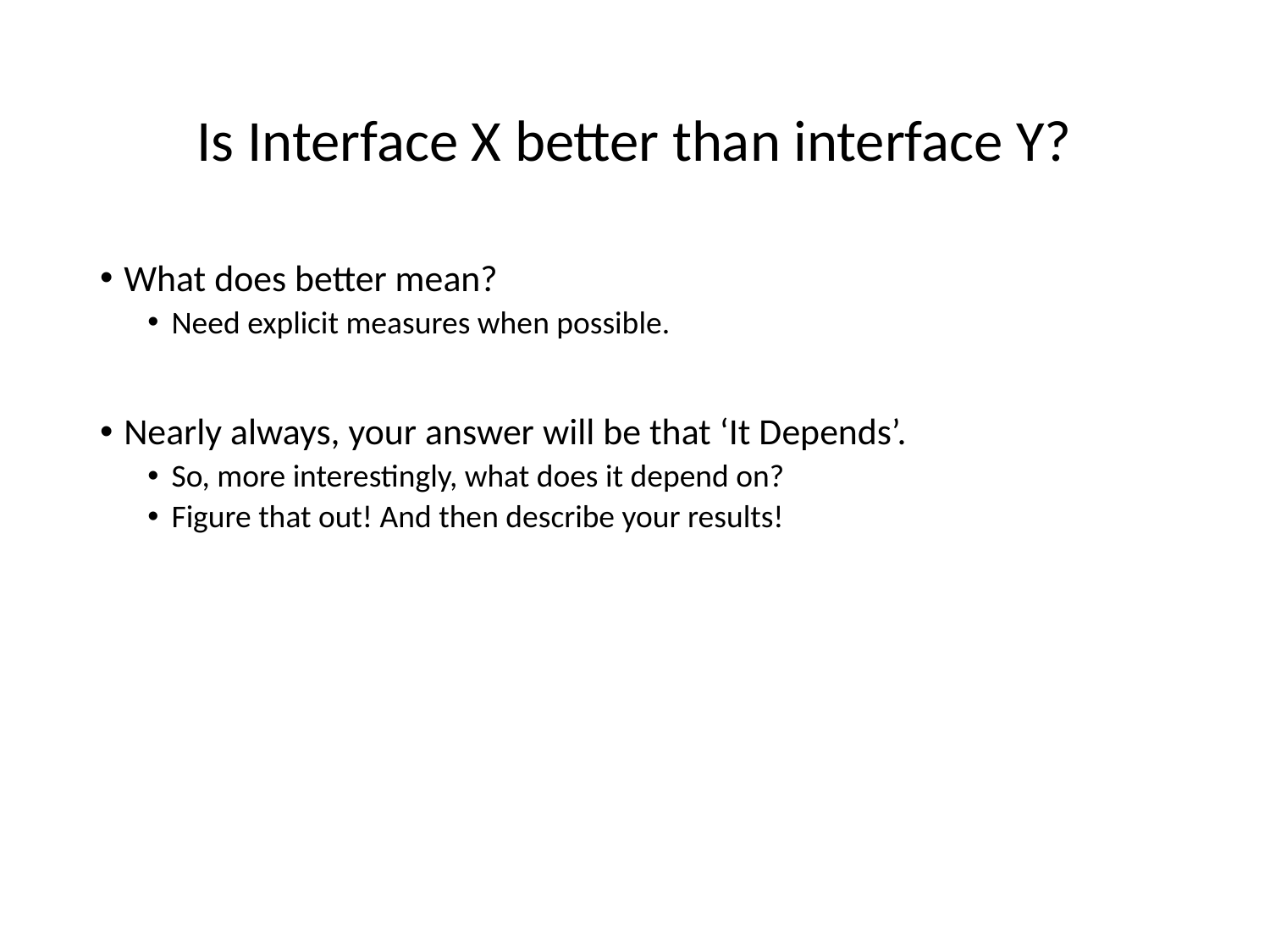

# Is Interface X better than interface Y?
What does better mean?
Need explicit measures when possible.

Nearly always, your answer will be that ‘It Depends’.
So, more interestingly, what does it depend on?
Figure that out! And then describe your results!